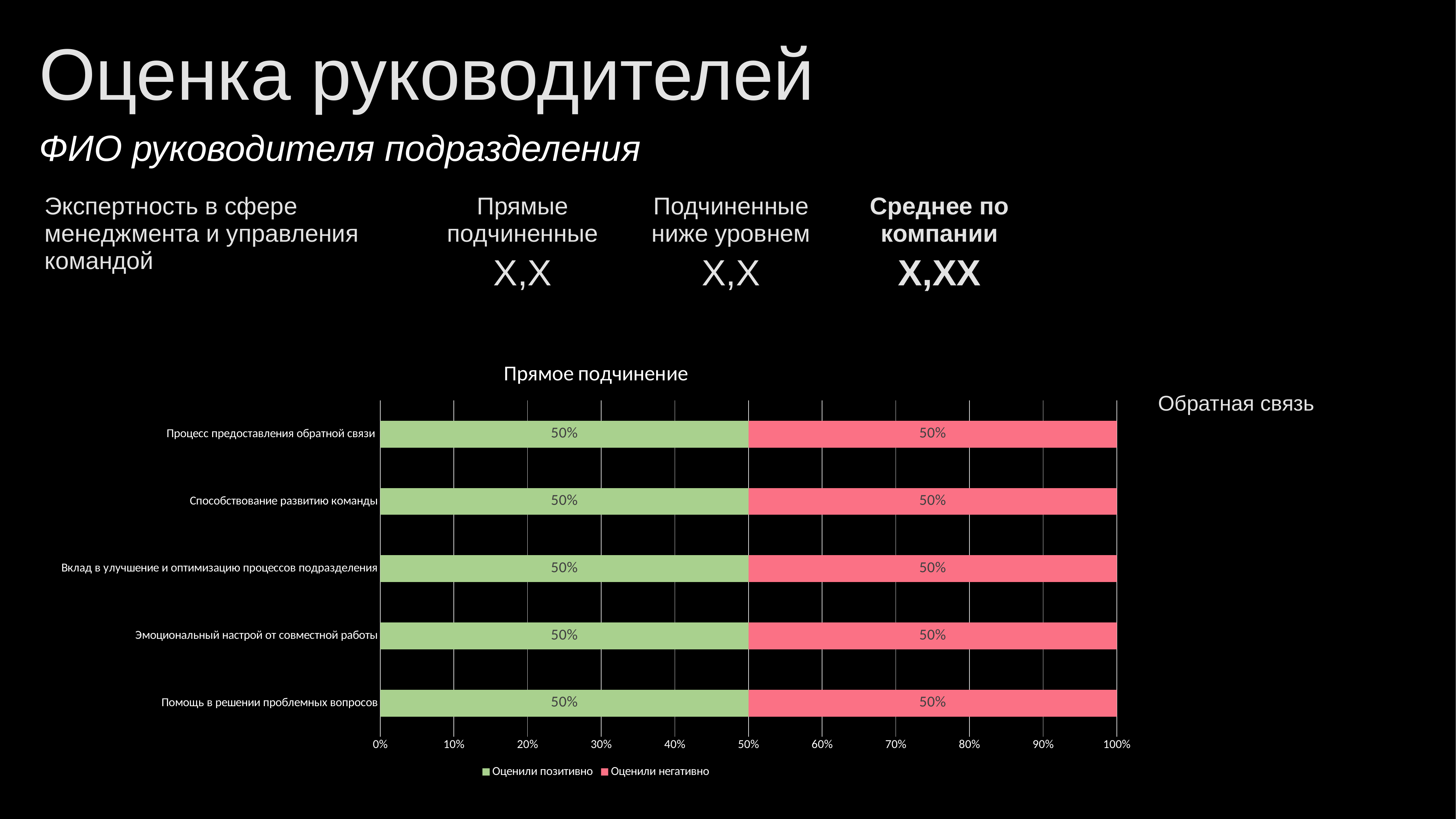

Оценка руководителей
ФИО руководителя подразделения
| Экспертность в сфере менеджмента и управления командой | Прямые подчиненные | Подчиненные ниже уровнем | Среднее по компании |
| --- | --- | --- | --- |
|  | Х,Х | Х,Х | X,XX |

### Chart: Прямое подчинение

| Category | Оценили позитивно | Оценили негативно |
|---|---|---|
| Помощь в решении проблемных вопросов | 0.5 | 0.5 |
| Эмоциональный настрой от совместной работы | 0.5 | 0.5 |
| Вклад в улучшение и оптимизацию процессов подразделения | 0.5 | 0.5 |
| Способствование развитию команды | 0.5 | 0.5 |
| Процесс предоставления обратной связи  | 0.5 | 0.5 |
Обратная cвязь